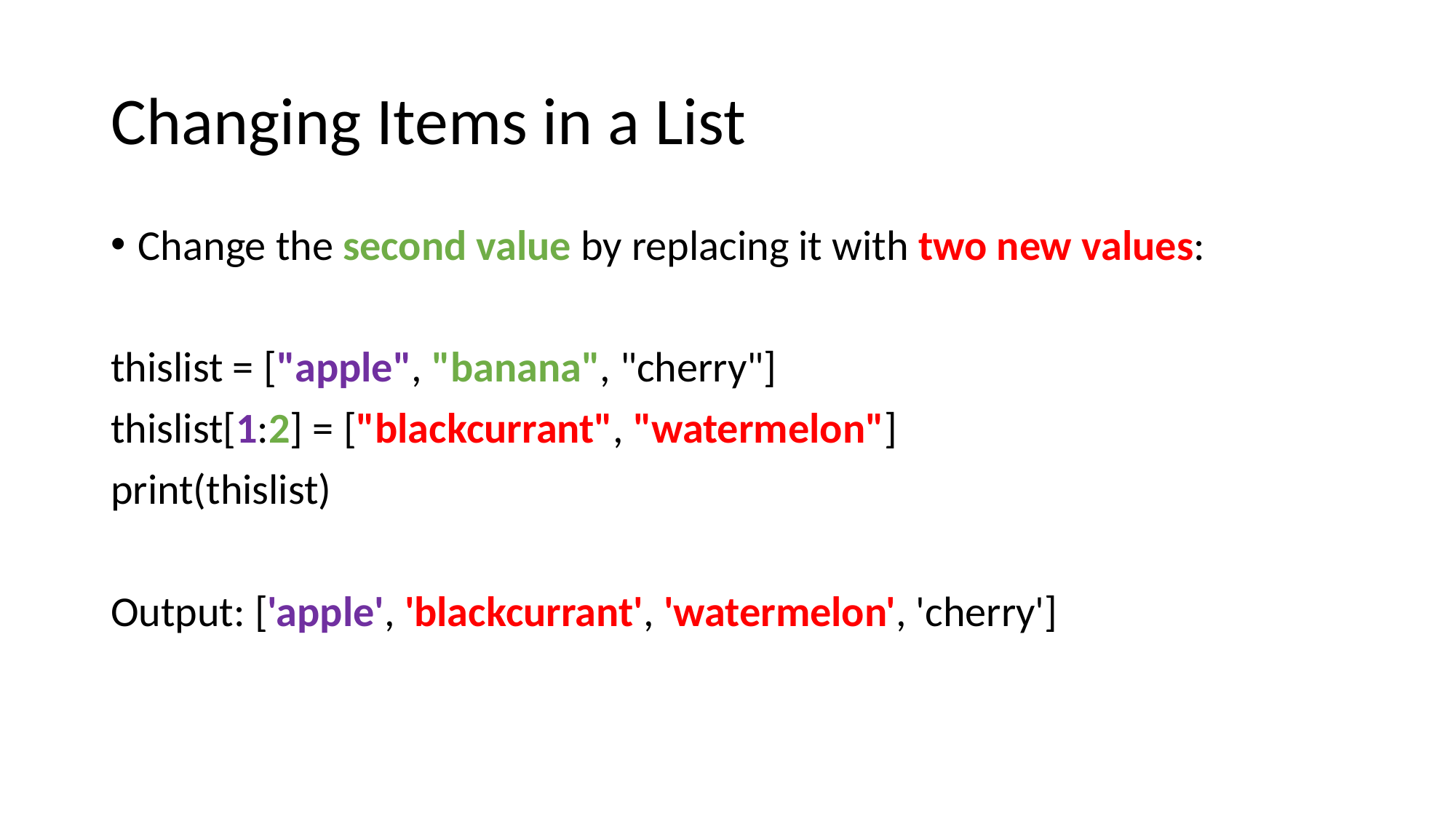

# Changing Items in a List
Change the second value by replacing it with two new values:

thislist = ["apple", "banana", "cherry"]
thislist[1:2] = ["blackcurrant", "watermelon"]
print(thislist)

Output: ['apple', 'blackcurrant', 'watermelon', 'cherry']